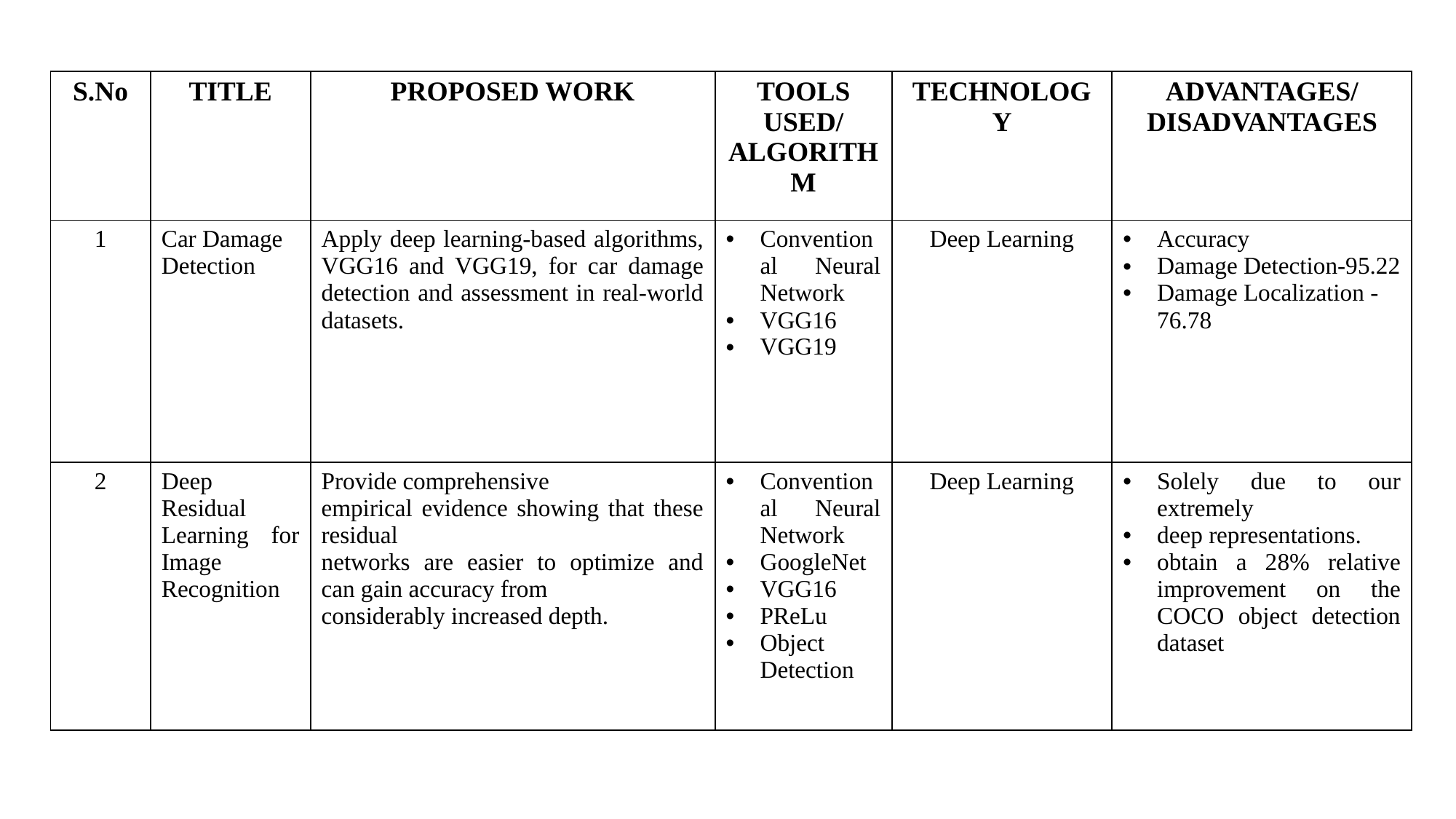

| S.No | TITLE | PROPOSED WORK | TOOLS USED/ ALGORITHM | TECHNOLOGY | ADVANTAGES/ DISADVANTAGES |
| --- | --- | --- | --- | --- | --- |
| 1 | Car Damage Detection | Apply deep learning-based algorithms, VGG16 and VGG19, for car damage detection and assessment in real-world datasets. | Conventional Neural Network VGG16 VGG19 | Deep Learning | Accuracy Damage Detection-95.22 Damage Localization -76.78 |
| 2 | Deep Residual Learning for Image Recognition | Provide comprehensive empirical evidence showing that these residual networks are easier to optimize and can gain accuracy from considerably increased depth. | Conventional Neural Network GoogleNet VGG16 PReLu Object Detection | Deep Learning | Solely due to our extremely deep representations. obtain a 28% relative improvement on the COCO object detection dataset |